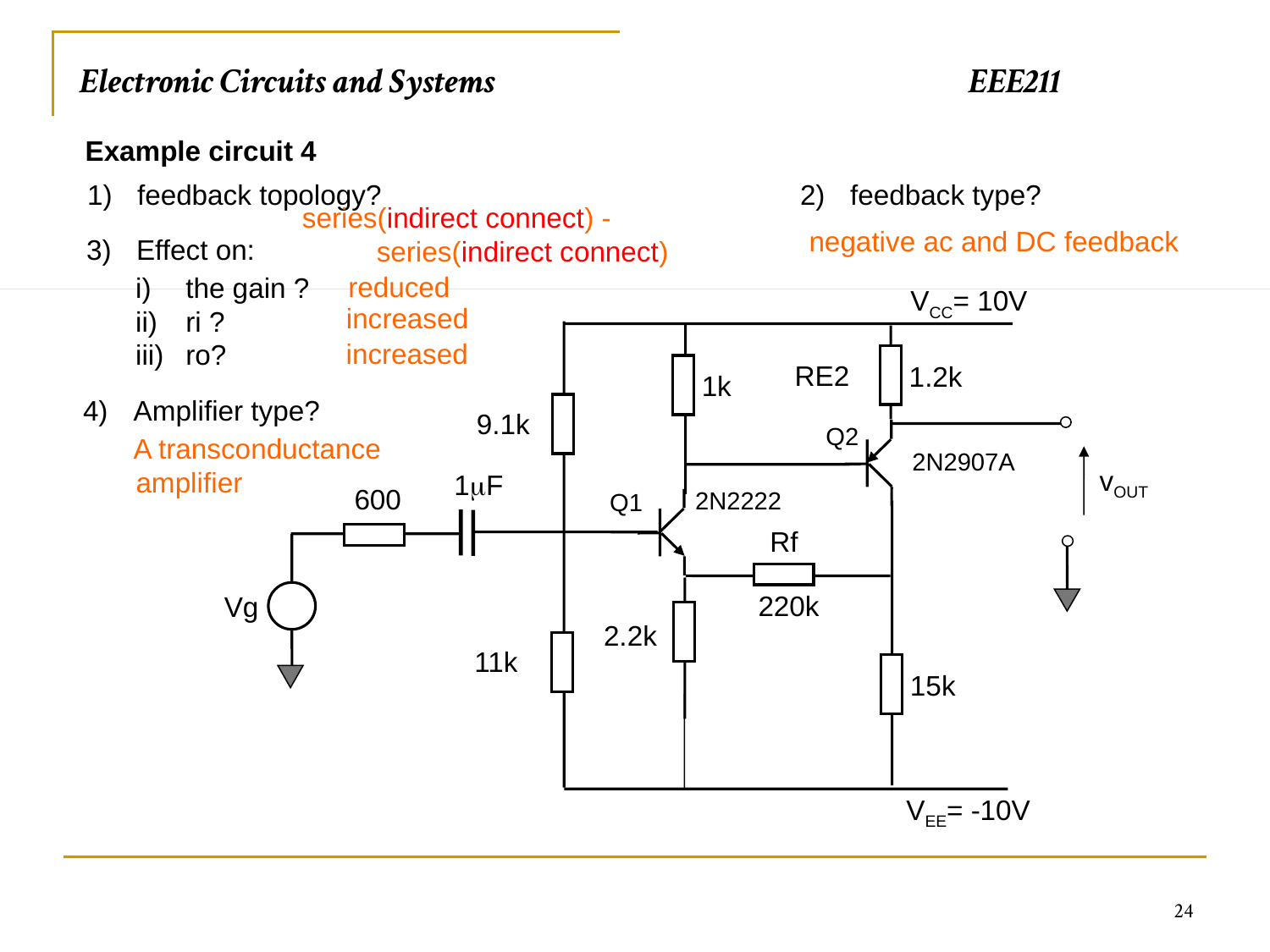

# Electronic Circuits and Systems			   	EEE211
Example circuit 4
1)  	feedback topology?
2)  	feedback type?
series(indirect connect) - series(indirect connect)
negative ac and DC feedback
3)	Effect on:
reduced
the gain ?
ri ?
ro?
VCC= 10V

RE2
1.2k

1k

9.1k
Q2

2N2907A

vOUT
1μF

600
2N2222
Q1

Rf

220k
Vg

2.2k

11k

15k

VEE= -10V

increased
increased
4)	Amplifier type?
A transconductance amplifier
24